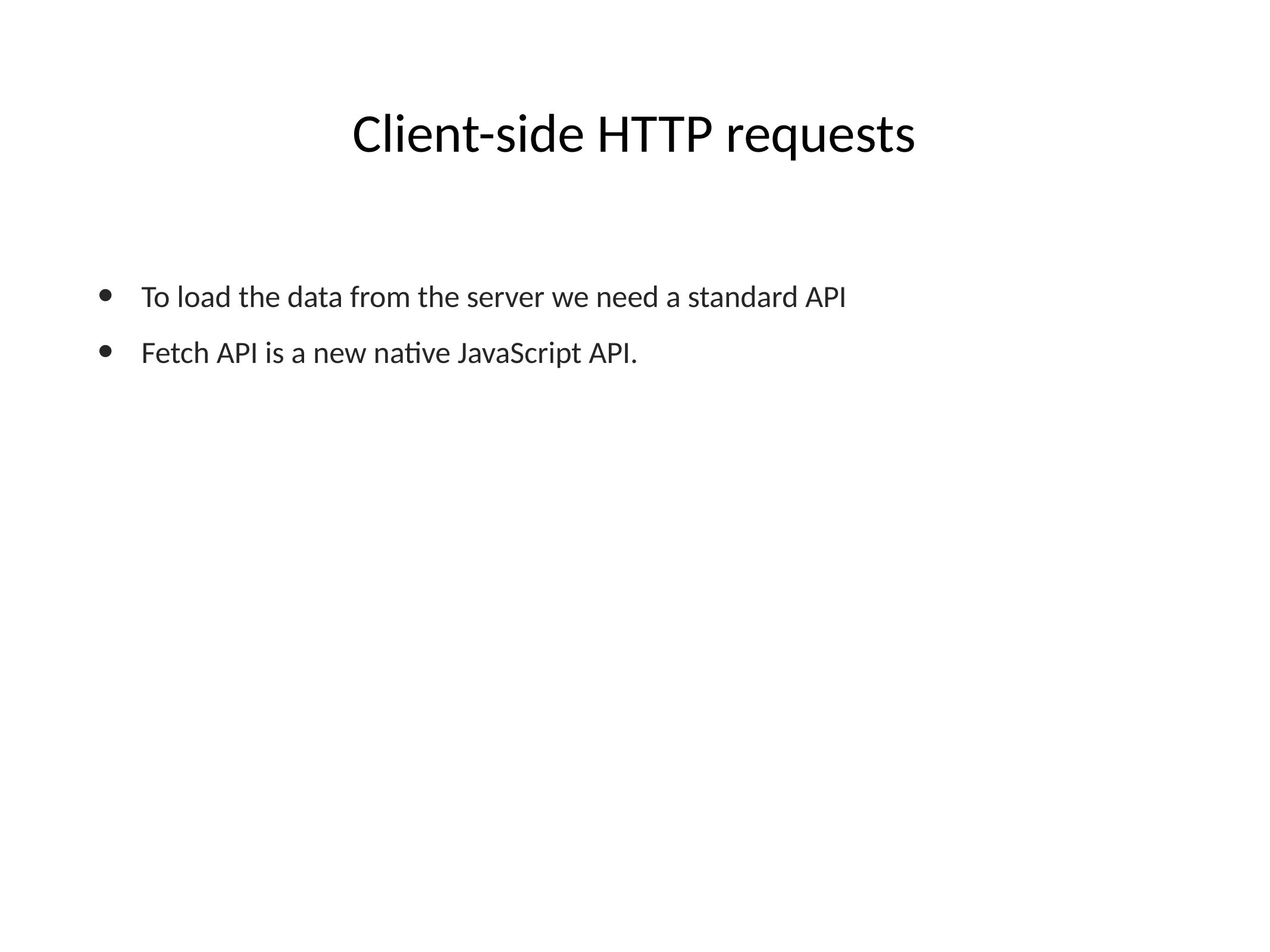

# Client-side HTTP requests
To load the data from the server we need a standard API
Fetch API is a new native JavaScript API.